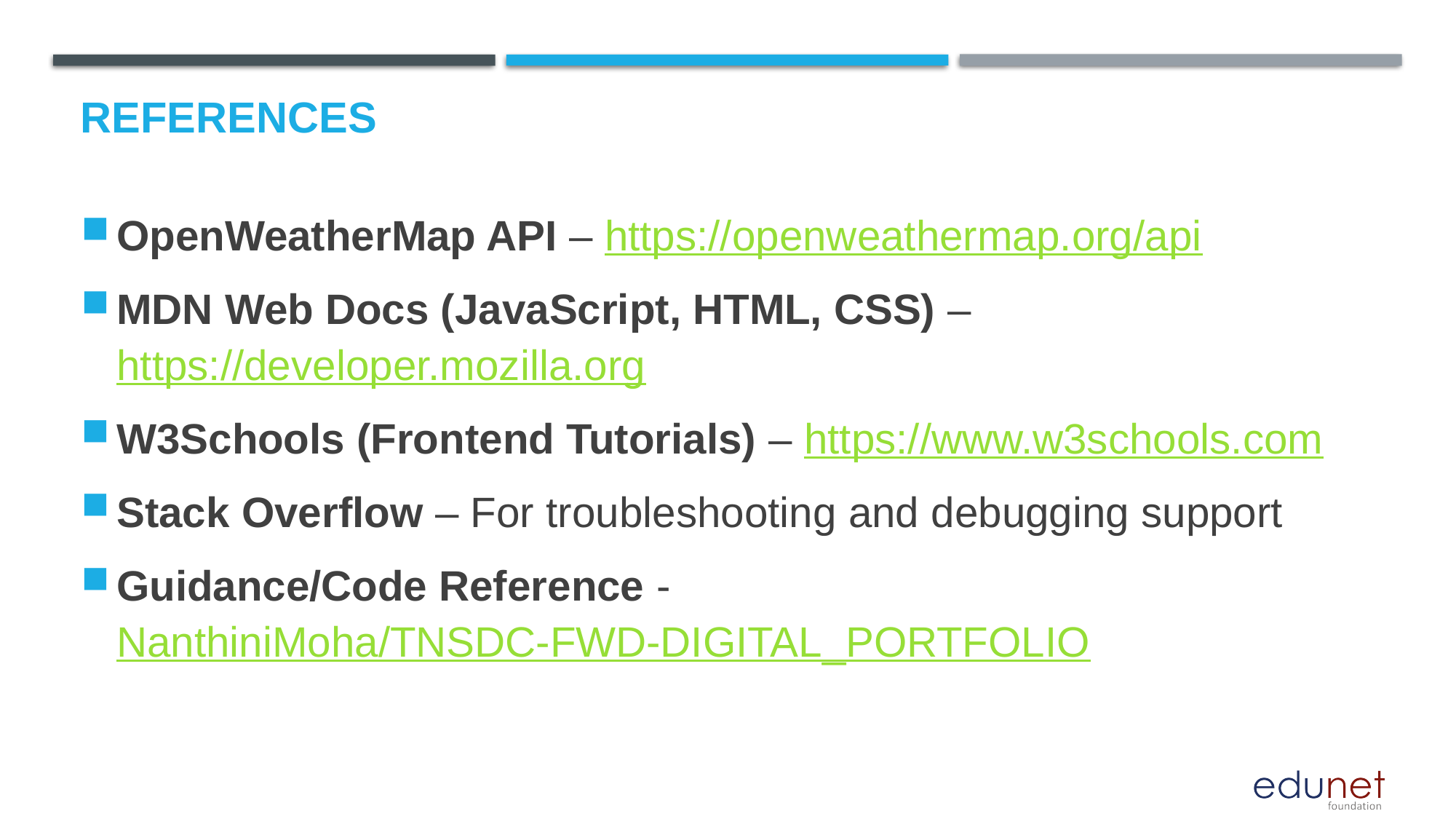

# References
OpenWeatherMap API – https://openweathermap.org/api
MDN Web Docs (JavaScript, HTML, CSS) – https://developer.mozilla.org
W3Schools (Frontend Tutorials) – https://www.w3schools.com
Stack Overflow – For troubleshooting and debugging support
Guidance/Code Reference - NanthiniMoha/TNSDC-FWD-DIGITAL_PORTFOLIO